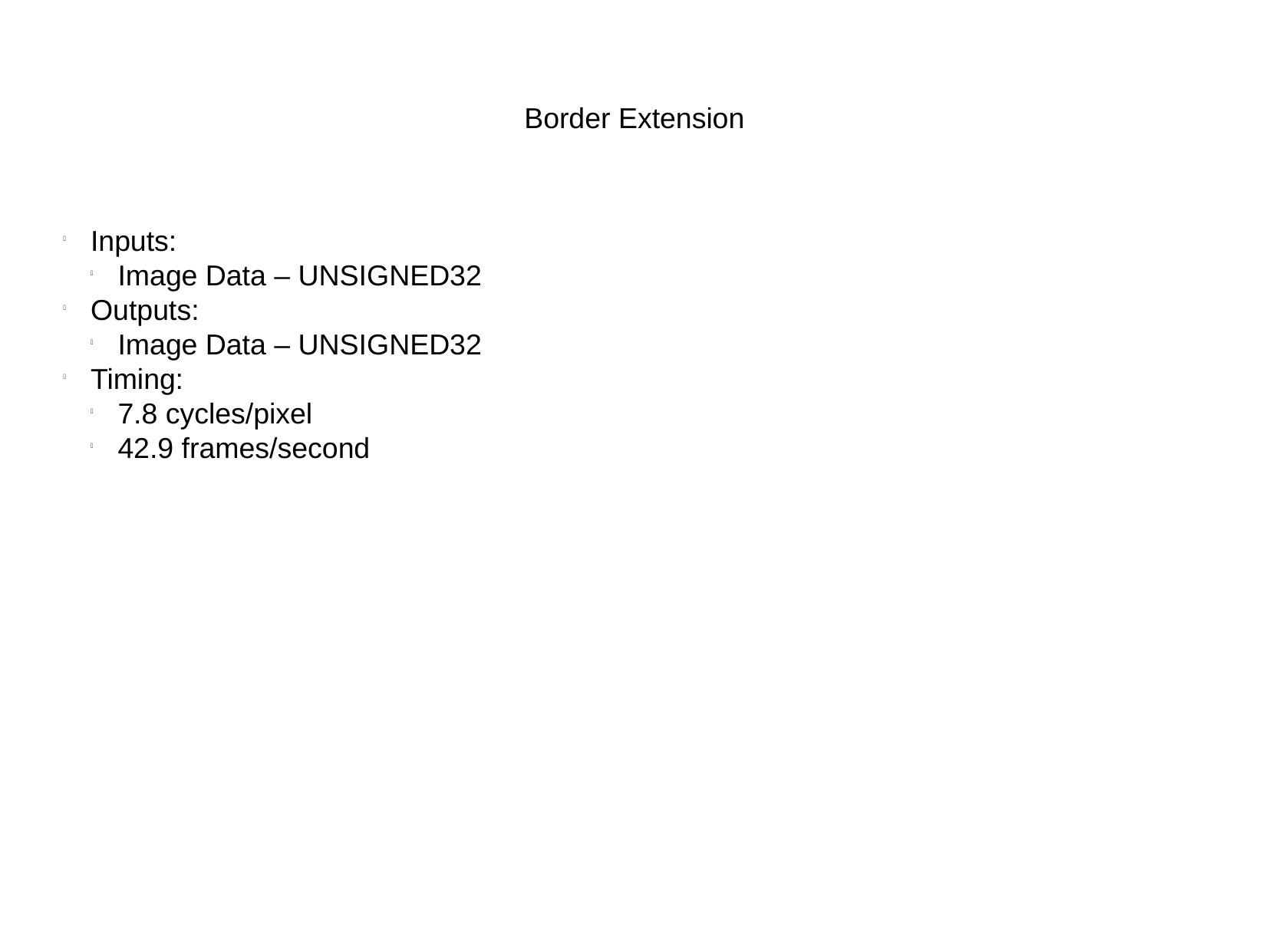

Border Extension
Inputs:
Image Data – UNSIGNED32
Outputs:
Image Data – UNSIGNED32
Timing:
7.8 cycles/pixel
42.9 frames/second